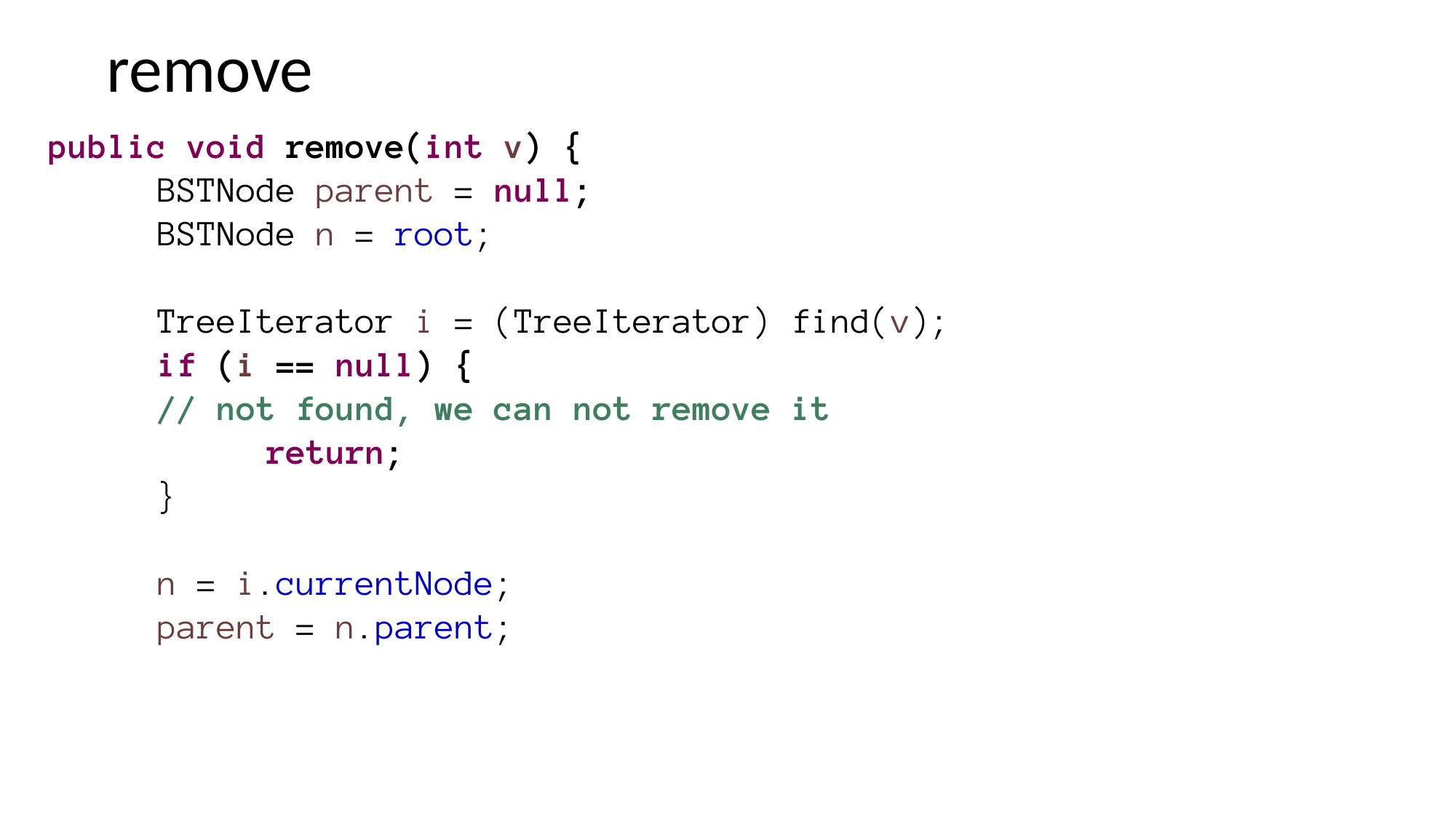

# remove
public void remove(int v) {
	BSTNode parent = null;
	BSTNode n = root;

	TreeIterator i = (TreeIterator) find(v);
	if (i == null) {
	// not found, we can not remove it
		return;
	}

	n = i.currentNode;
	parent = n.parent;